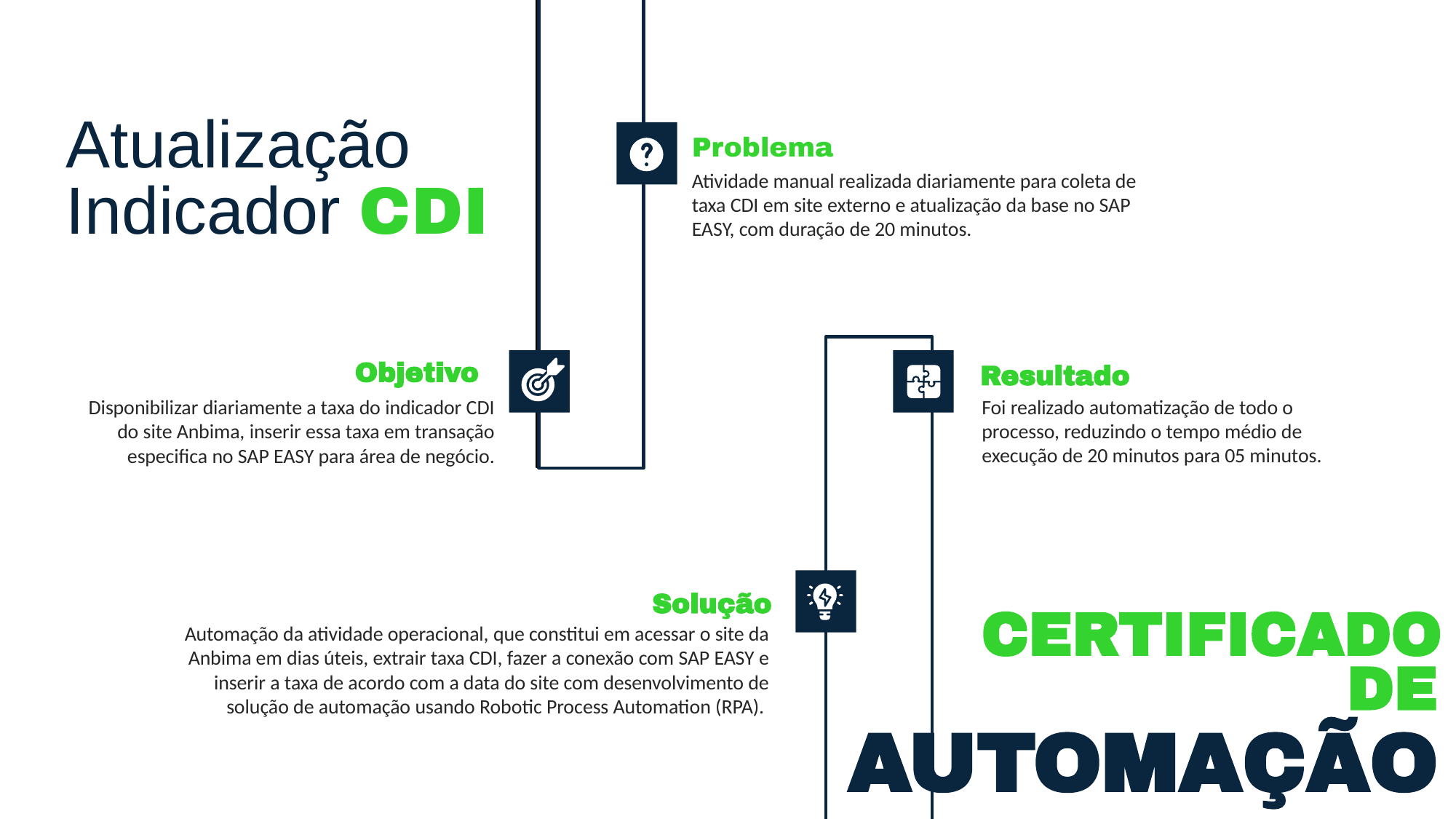

Atualização
Indicador CDI
Problema

Atividade manual realizada diariamente para coleta de taxa CDI em site externo e atualização da base no SAP EASY, com duração de 20 minutos.

Objetivo
Resultado

Foi realizado automatização de todo o processo, reduzindo o tempo médio de execução de 20 minutos para 05 minutos.
Disponibilizar diariamente a taxa do indicador CDI do site Anbima, inserir essa taxa em transação especifica no SAP EASY para área de negócio.

Solução

CERTIFICADO

Automação da atividade operacional, que constitui em acessar o site da Anbima em dias úteis, extrair taxa CDI, fazer a conexão com SAP EASY e inserir a taxa de acordo com a data do site com desenvolvimento de solução de automação usando Robotic Process Automation (RPA).
DE

AUTOMAÇÃO